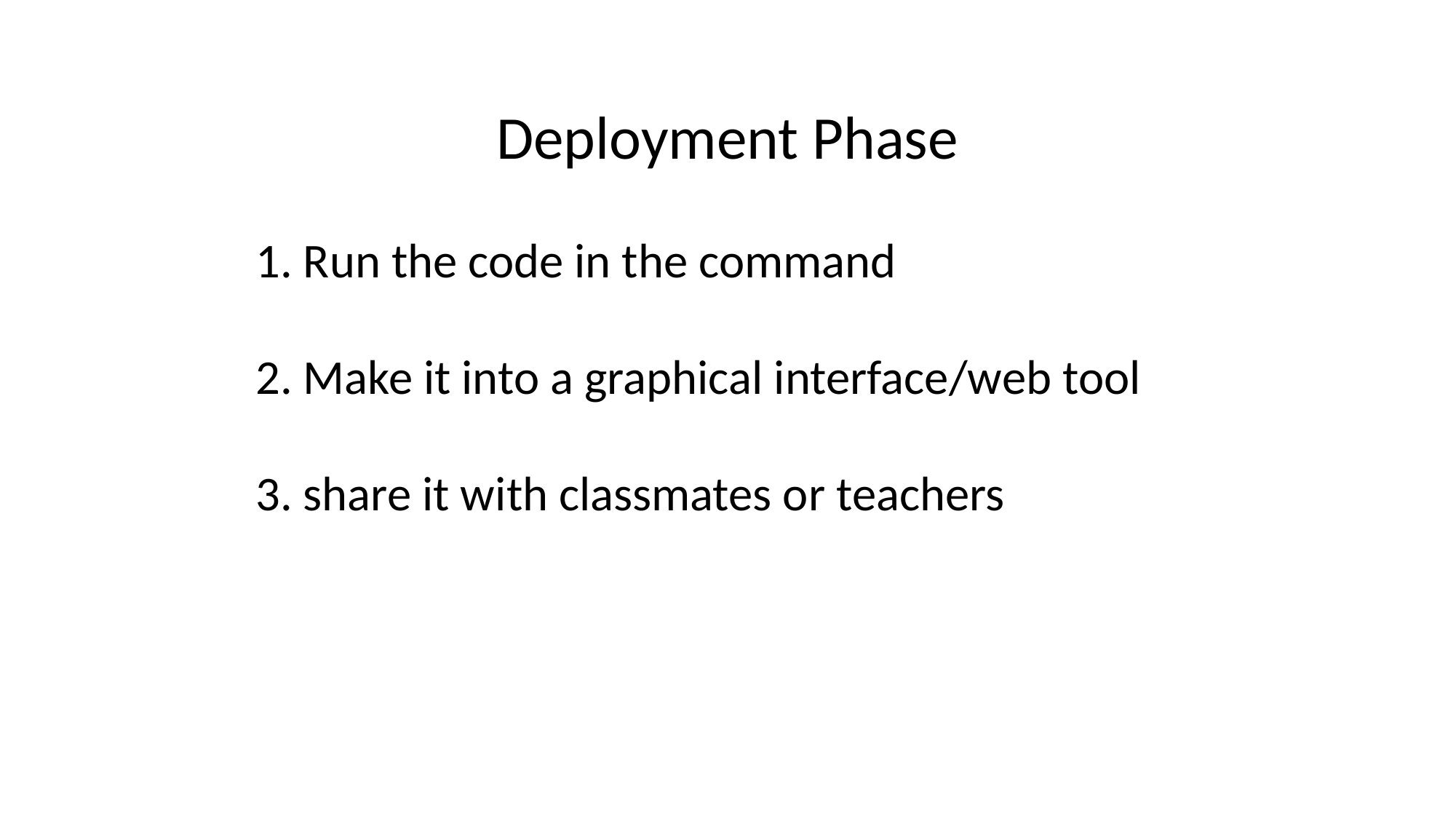

Deployment Phase
1. Run the code in the command

2. Make it into a graphical interface/web tool

3. share it with classmates or teachers